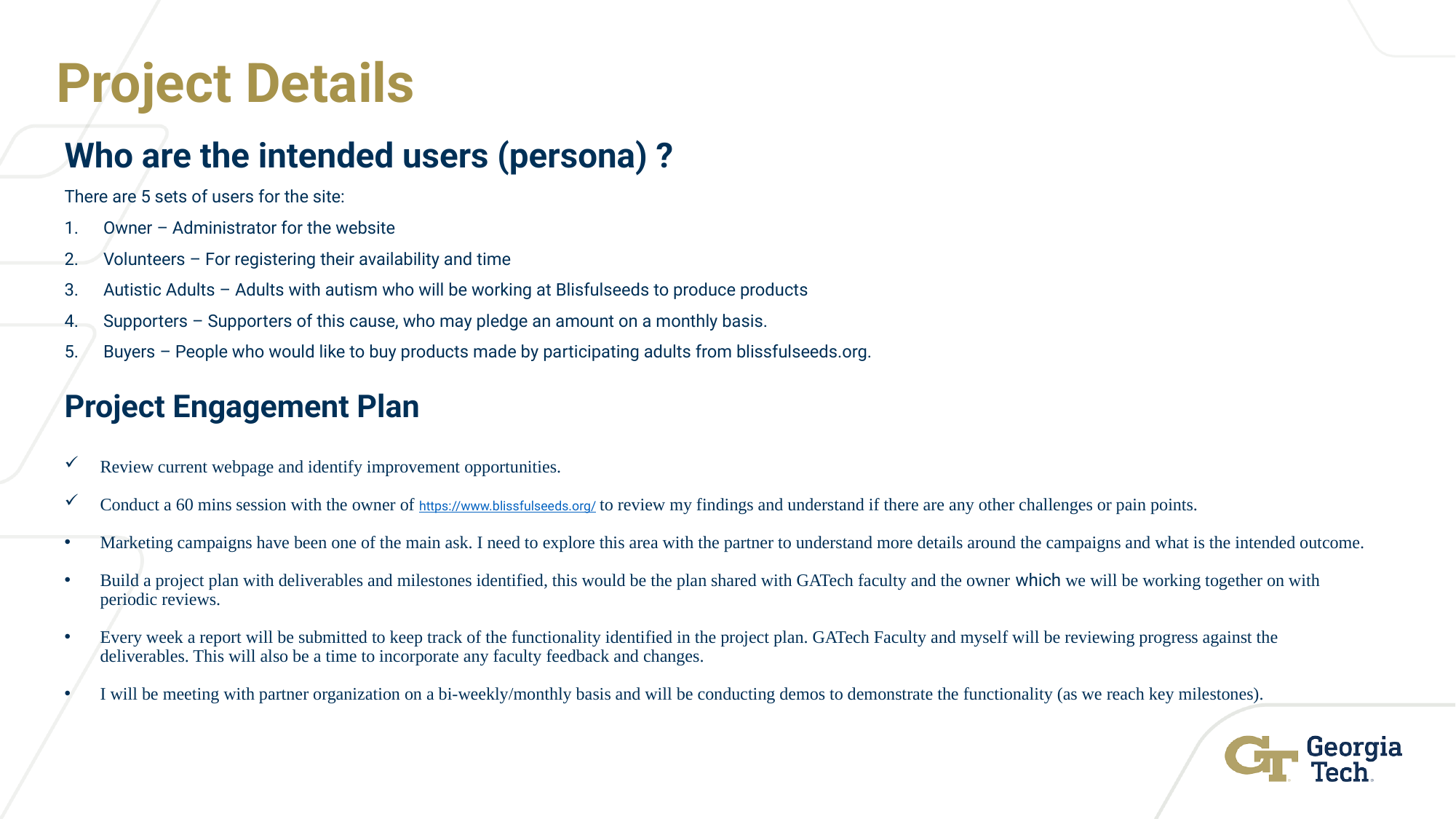

# Project Details
Who are the intended users (persona) ?
There are 5 sets of users for the site:
Owner – Administrator for the website
Volunteers – For registering their availability and time
Autistic Adults – Adults with autism who will be working at Blisfulseeds to produce products
Supporters – Supporters of this cause, who may pledge an amount on a monthly basis.
Buyers – People who would like to buy products made by participating adults from blissfulseeds.org.

Project Engagement Plan

Review current webpage and identify improvement opportunities.

Conduct a 60 mins session with the owner of https://www.blissfulseeds.org/ to review my findings and understand if there are any other challenges or pain points.

Marketing campaigns have been one of the main ask. I need to explore this area with the partner to understand more details around the campaigns and what is the intended outcome.

Build a project plan with deliverables and milestones identified, this would be the plan shared with GATech faculty and the owner which we will be working together on with periodic reviews.

Every week a report will be submitted to keep track of the functionality identified in the project plan. GATech Faculty and myself will be reviewing progress against the deliverables. This will also be a time to incorporate any faculty feedback and changes.

I will be meeting with partner organization on a bi-weekly/monthly basis and will be conducting demos to demonstrate the functionality (as we reach key milestones).